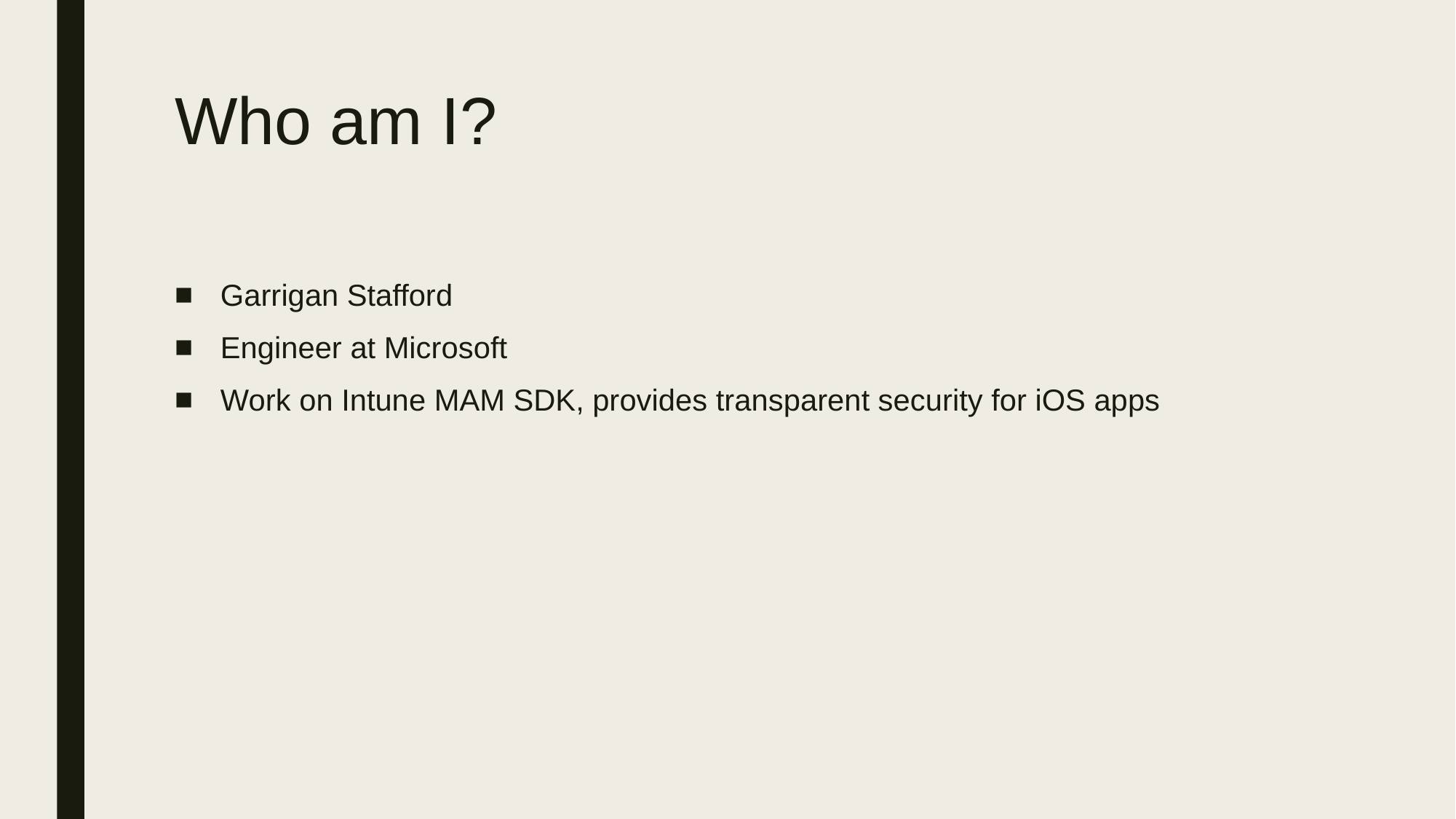

# Who am I?
Garrigan Stafford
Engineer at Microsoft
Work on Intune MAM SDK, provides transparent security for iOS apps